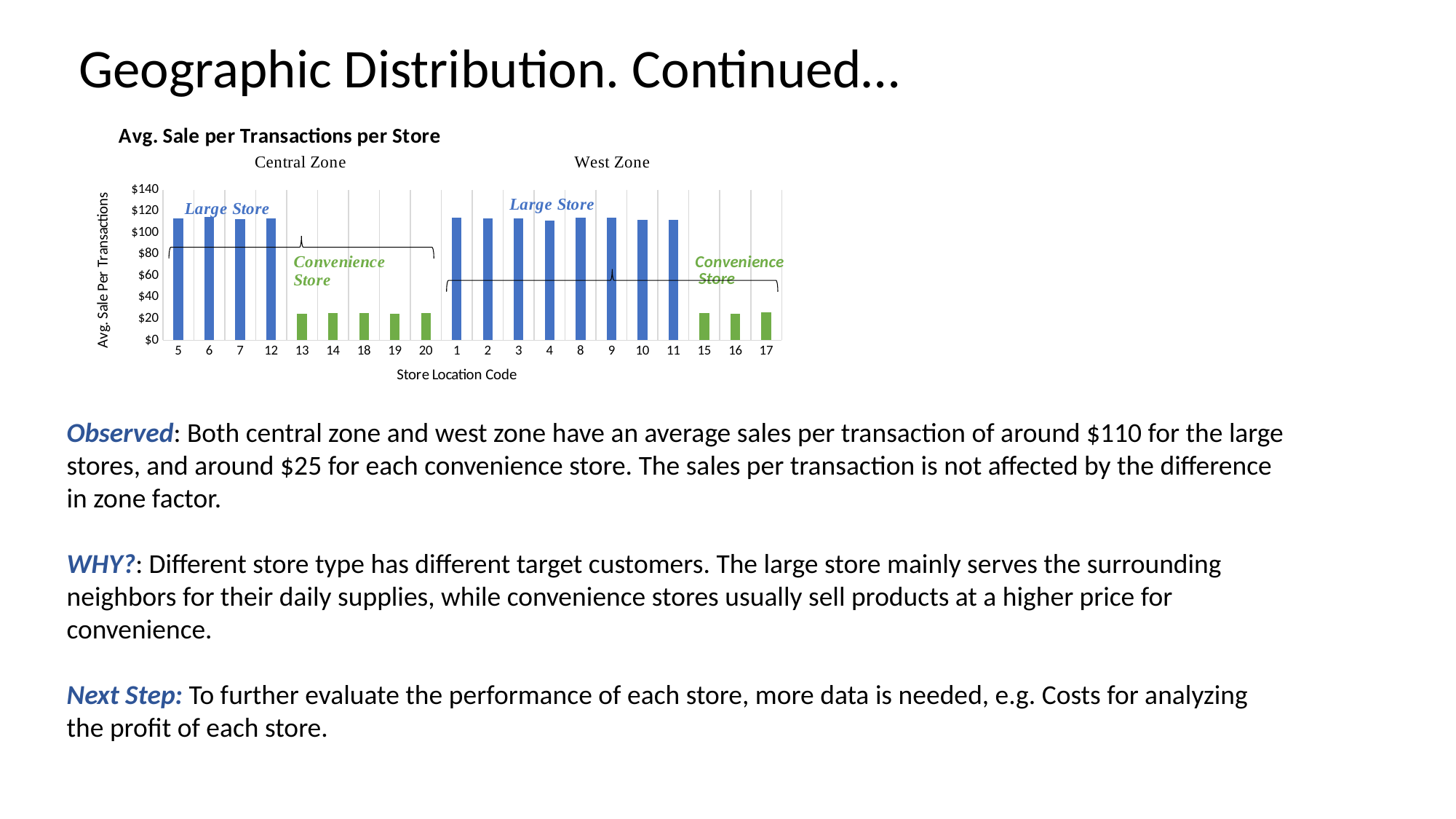

# Geographic Distribution. Continued…

### Chart: Avg. Sale per Transactions per Store

| Category |  |
|---|---|
| 5 | 113.4399722222219 |
| 6 | 114.58844444444473 |
| 7 | 112.57726388888855 |
| 12 | 113.34797222222207 |
| 13 | 24.825 |
| 14 | 24.943055555555556 |
| 18 | 25.17361111111111 |
| 19 | 24.6125 |
| 20 | 25.20277777777778 |
| 1 | 113.91287499999986 |
| 2 | 113.30440277777834 |
| 3 | 113.13516666666692 |
| 4 | 111.65836111111142 |
| 8 | 114.01477777777761 |
| 9 | 114.28477777777766 |
| 10 | 112.28736111111108 |
| 11 | 112.33593055555579 |
| 15 | 25.345833333333335 |
| 16 | 24.886111111111113 |
| 17 | 25.633333333333333 |
Observed: Both central zone and west zone have an average sales per transaction of around $110 for the large stores, and around $25 for each convenience store. The sales per transaction is not affected by the difference in zone factor.

WHY?: Different store type has different target customers. The large store mainly serves the surrounding neighbors for their daily supplies, while convenience stores usually sell products at a higher price for convenience.

Next Step: To further evaluate the performance of each store, more data is needed, e.g. Costs for analyzing the profit of each store.